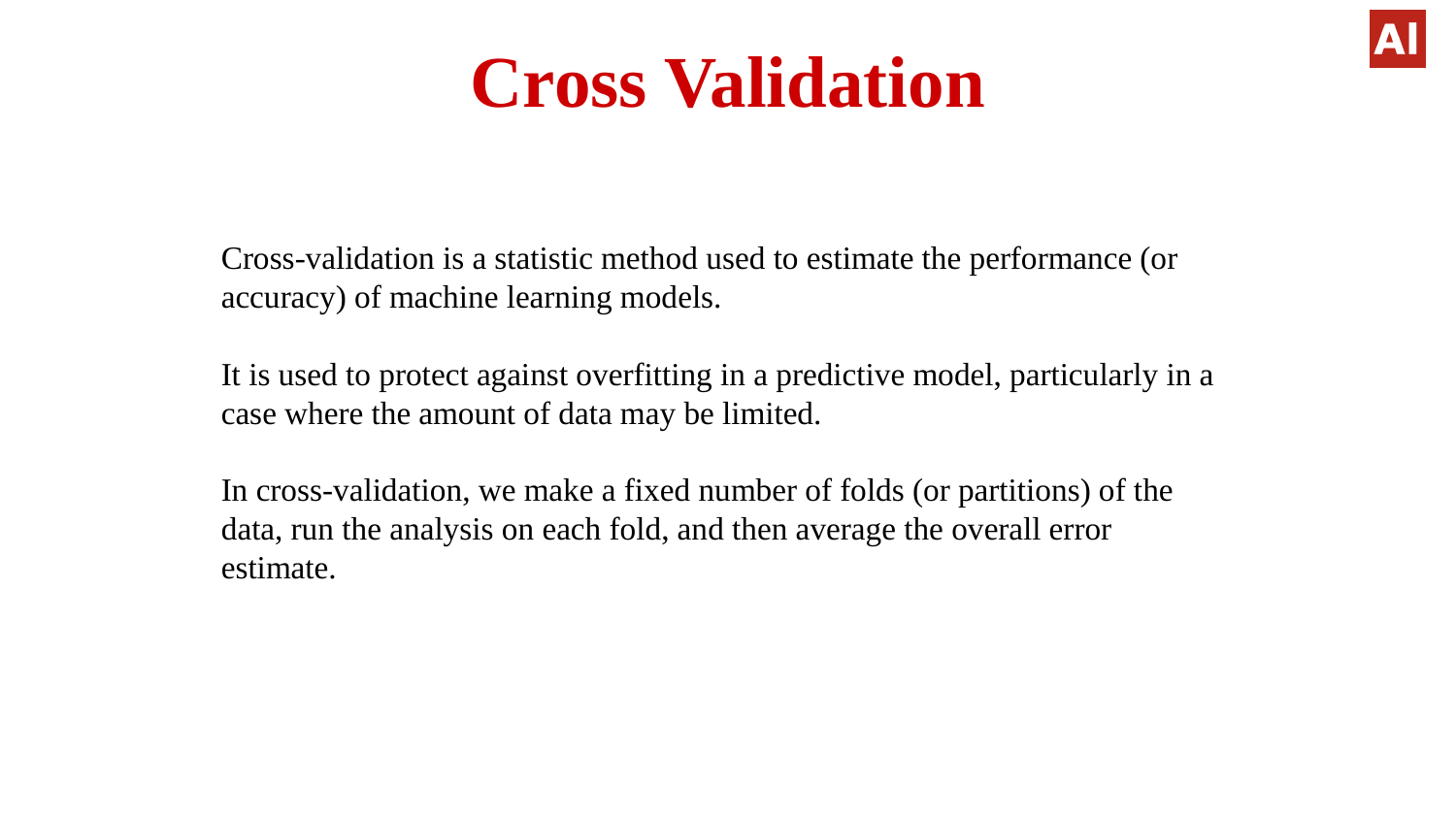

# Cross Validation
Cross-validation is a statistic method used to estimate the performance (or accuracy) of machine learning models.

It is used to protect against overfitting in a predictive model, particularly in a case where the amount of data may be limited.

In cross-validation, we make a fixed number of folds (or partitions) of the data, run the analysis on each fold, and then average the overall error estimate.